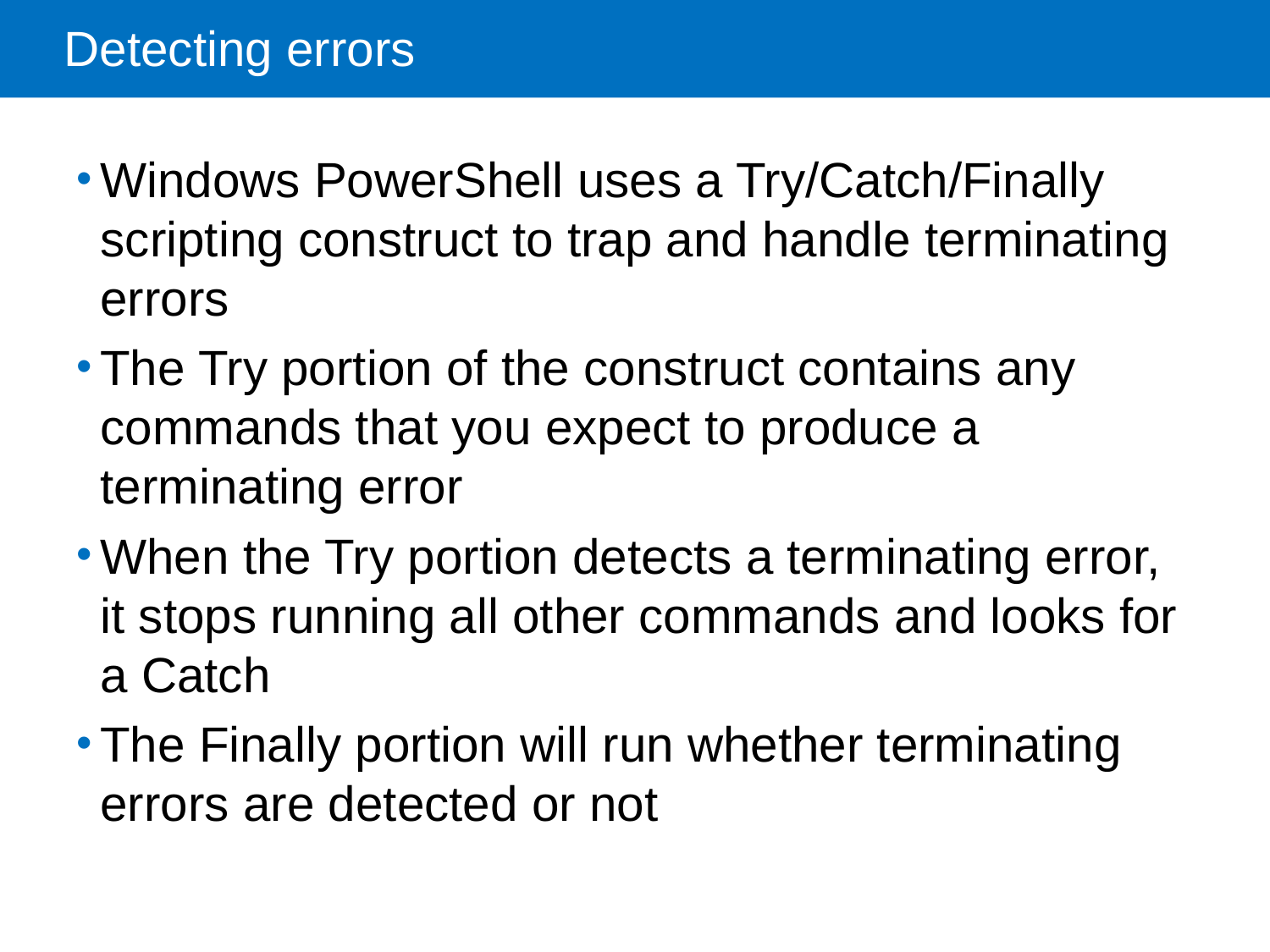

# Detecting errors
Windows PowerShell uses a Try/Catch/Finally scripting construct to trap and handle terminating errors
The Try portion of the construct contains any commands that you expect to produce a terminating error
When the Try portion detects a terminating error, it stops running all other commands and looks for a Catch
The Finally portion will run whether terminating errors are detected or not